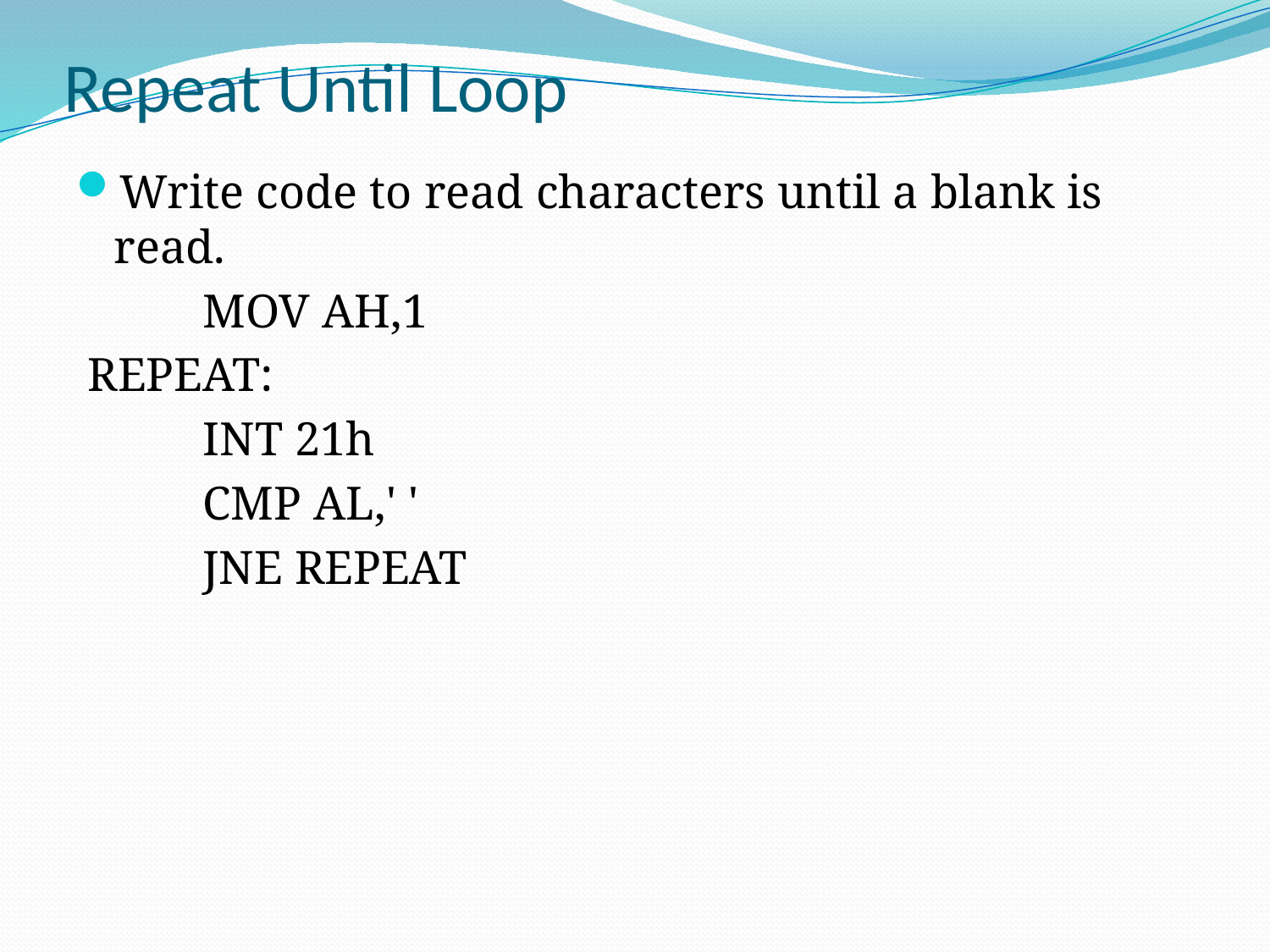

# Repeat Until Loop
Write code to read characters until a blank is read.
	MOV AH,1
 REPEAT:
	INT 21h
	CMP AL,' '
	JNE REPEAT